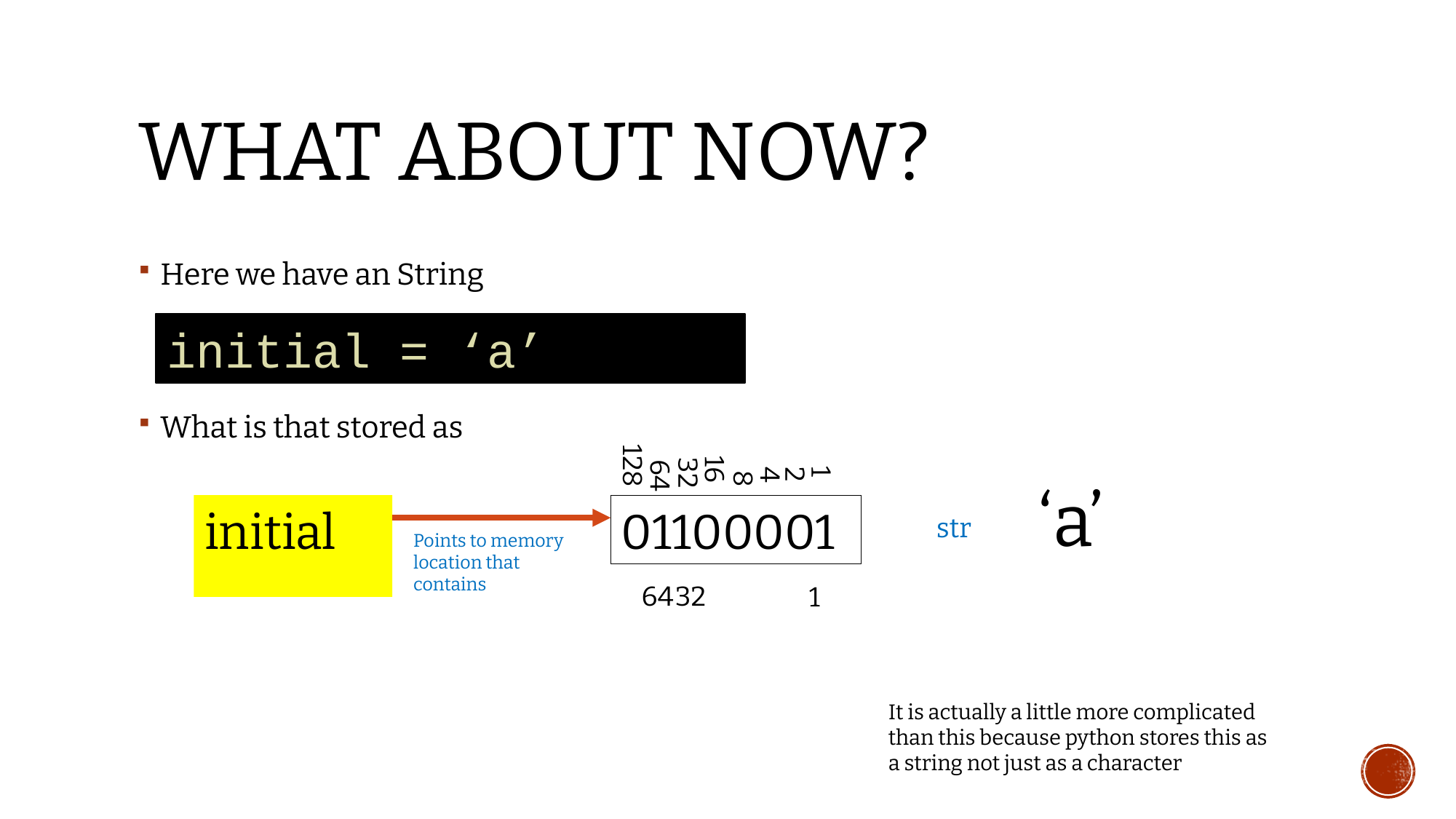

# What about now?
Here we have an String

What is that stored as
initial = ‘a’
 128
 16
 32
 64
‘a’
 1
 4
 2
 8
initial

01100001
str
Points to memory location that contains
 32
 64
 1
It is actually a little more complicated than this because python stores this as a string not just as a character